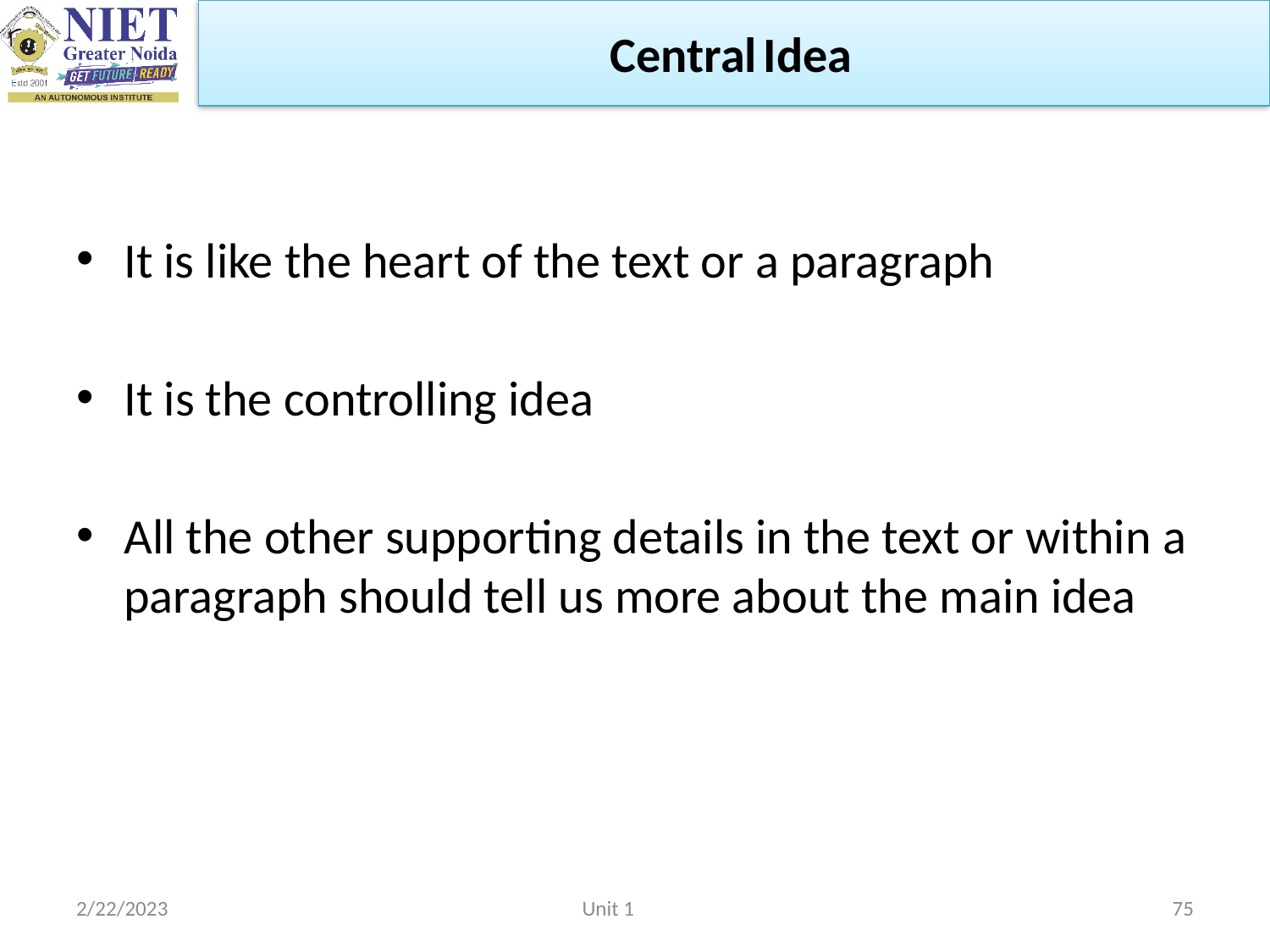

Central Idea
#
It is like the heart of the text or a paragraph

It is the controlling idea

All the other supporting details in the text or within a paragraph should tell us more about the main idea

2/22/2023
Unit 1
75